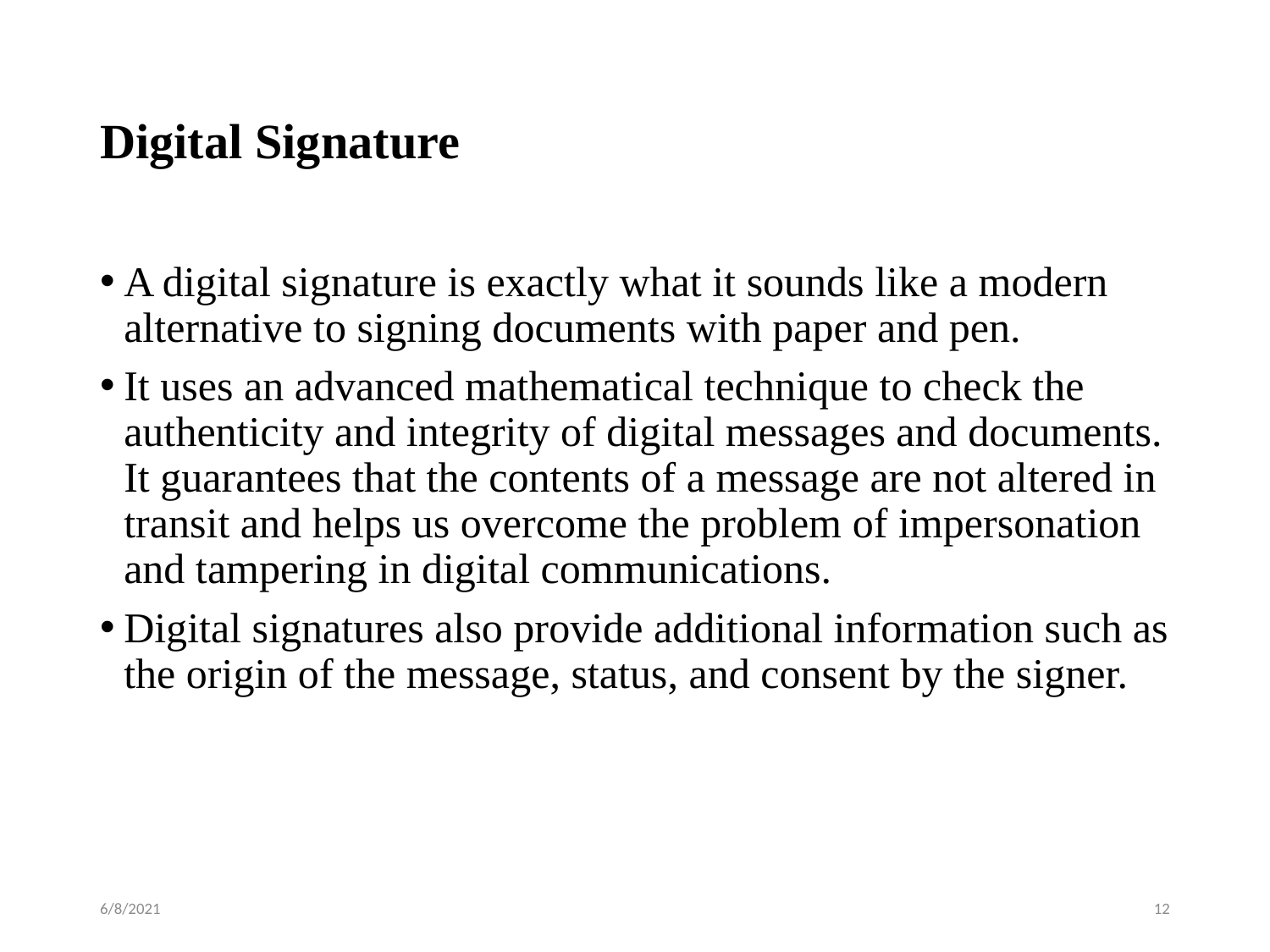

# Digital Signature
A digital signature is exactly what it sounds like a modern alternative to signing documents with paper and pen.
It uses an advanced mathematical technique to check the authenticity and integrity of digital messages and documents. It guarantees that the contents of a message are not altered in transit and helps us overcome the problem of impersonation and tampering in digital communications.
Digital signatures also provide additional information such as the origin of the message, status, and consent by the signer.

6/8/2021
12